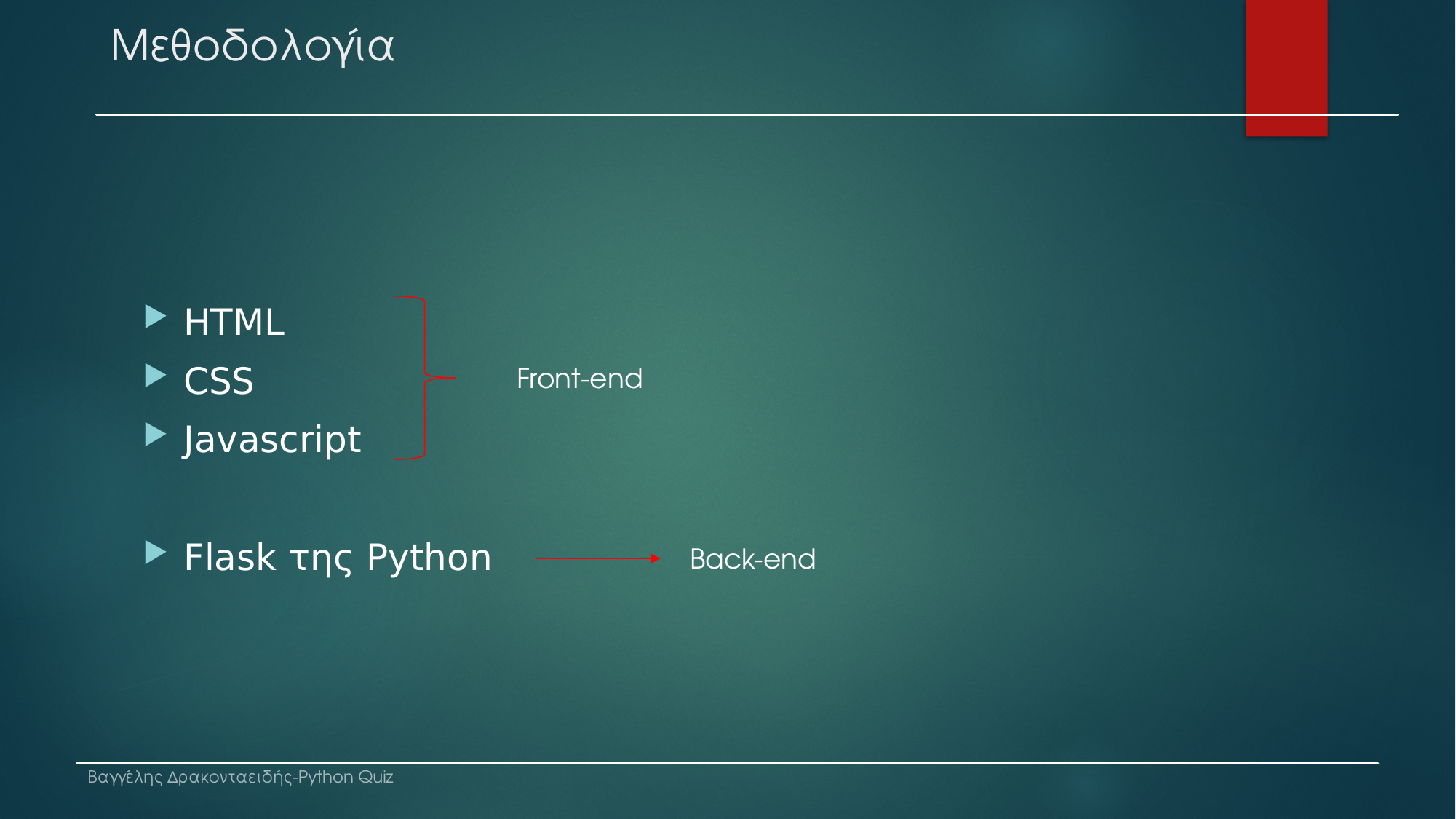

# Μεθοδολογία

HTML
CSS
Javascript

Flask της Python

Front-end
Back-end
Βαγγέλης Δρακονταειδής-Python Quiz